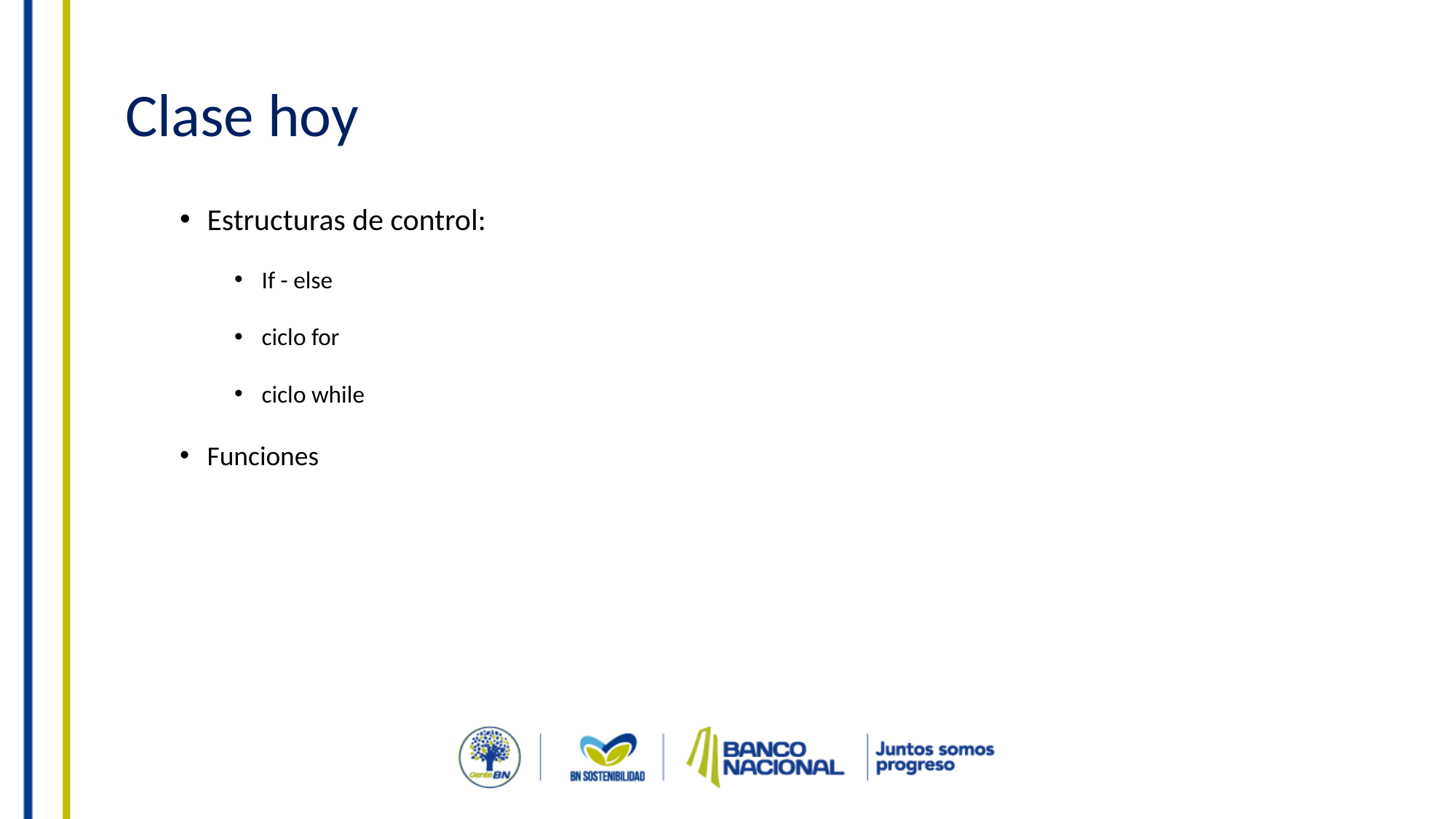

# Clase hoy
Estructuras de control:
If - else
ciclo for
ciclo while
Funciones